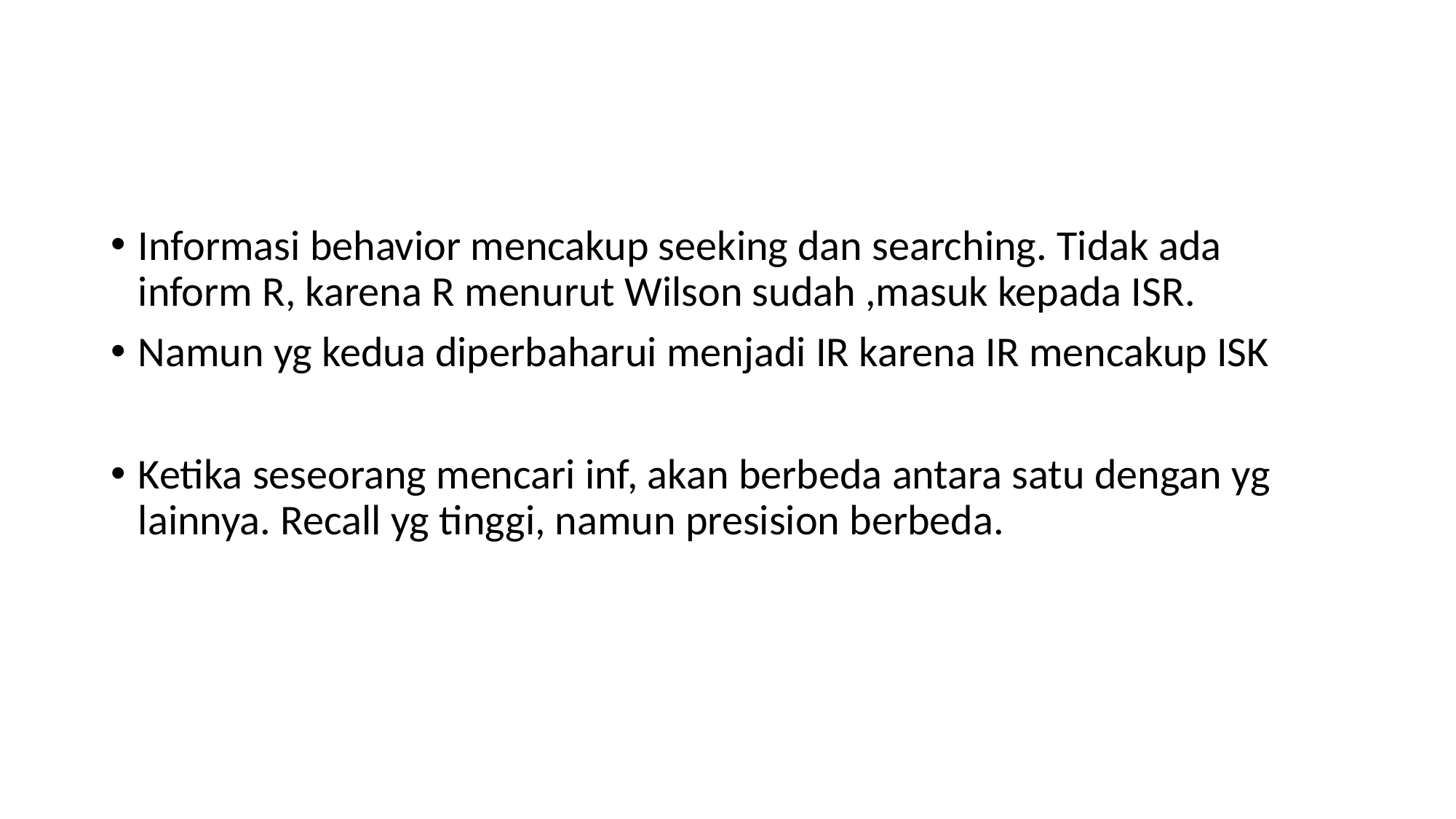

#
Informasi behavior mencakup seeking dan searching. Tidak ada inform R, karena R menurut Wilson sudah ,masuk kepada ISR.
Namun yg kedua diperbaharui menjadi IR karena IR mencakup ISK

Ketika seseorang mencari inf, akan berbeda antara satu dengan yg lainnya. Recall yg tinggi, namun presision berbeda.